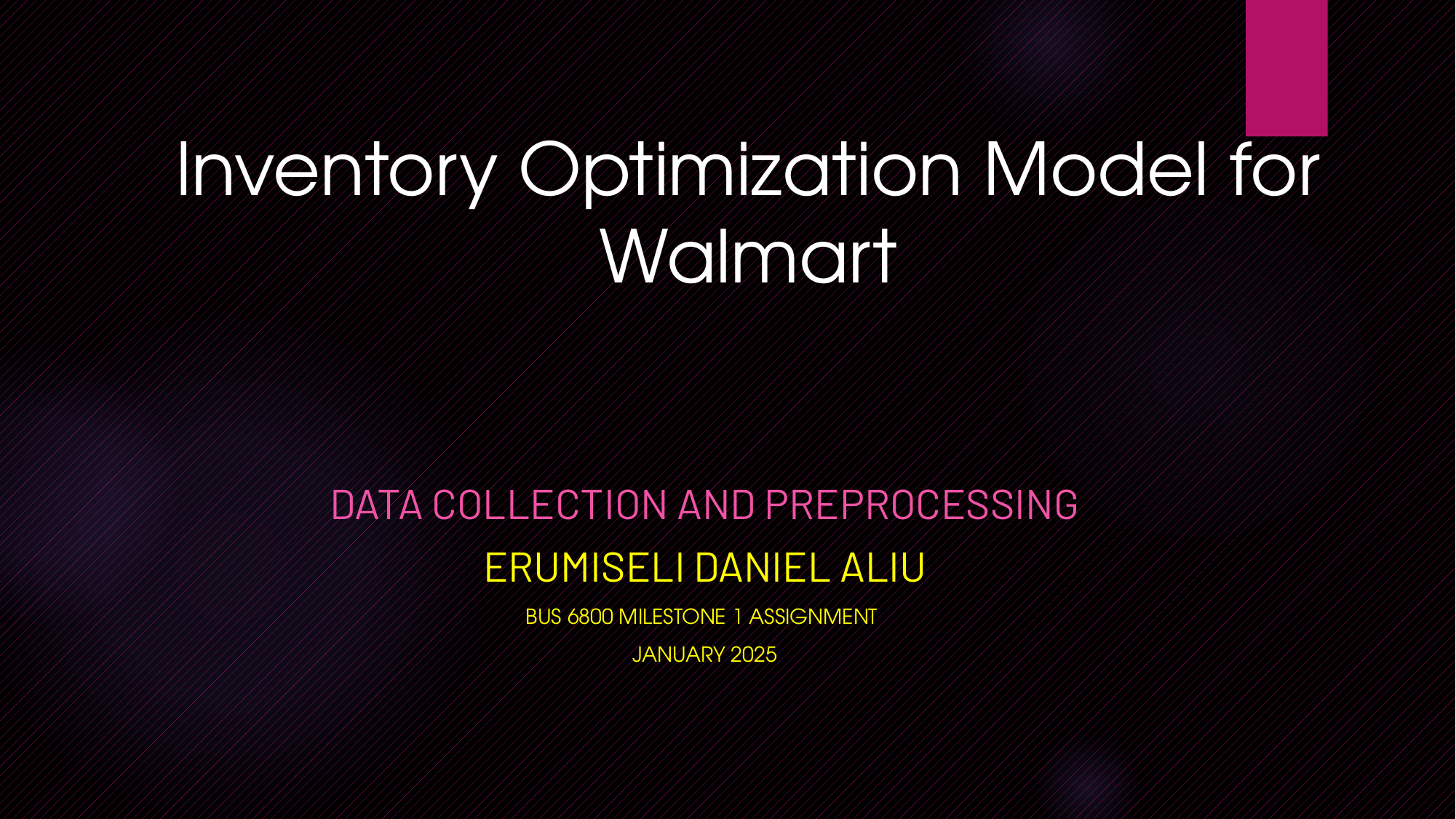

# Inventory Optimization Model for Walmart
DATA COLLECTION AND Preprocessing
ERUMISELI DANIEL ALIU
BUS 6800 milestone 1 assignment
JANUARY 2025